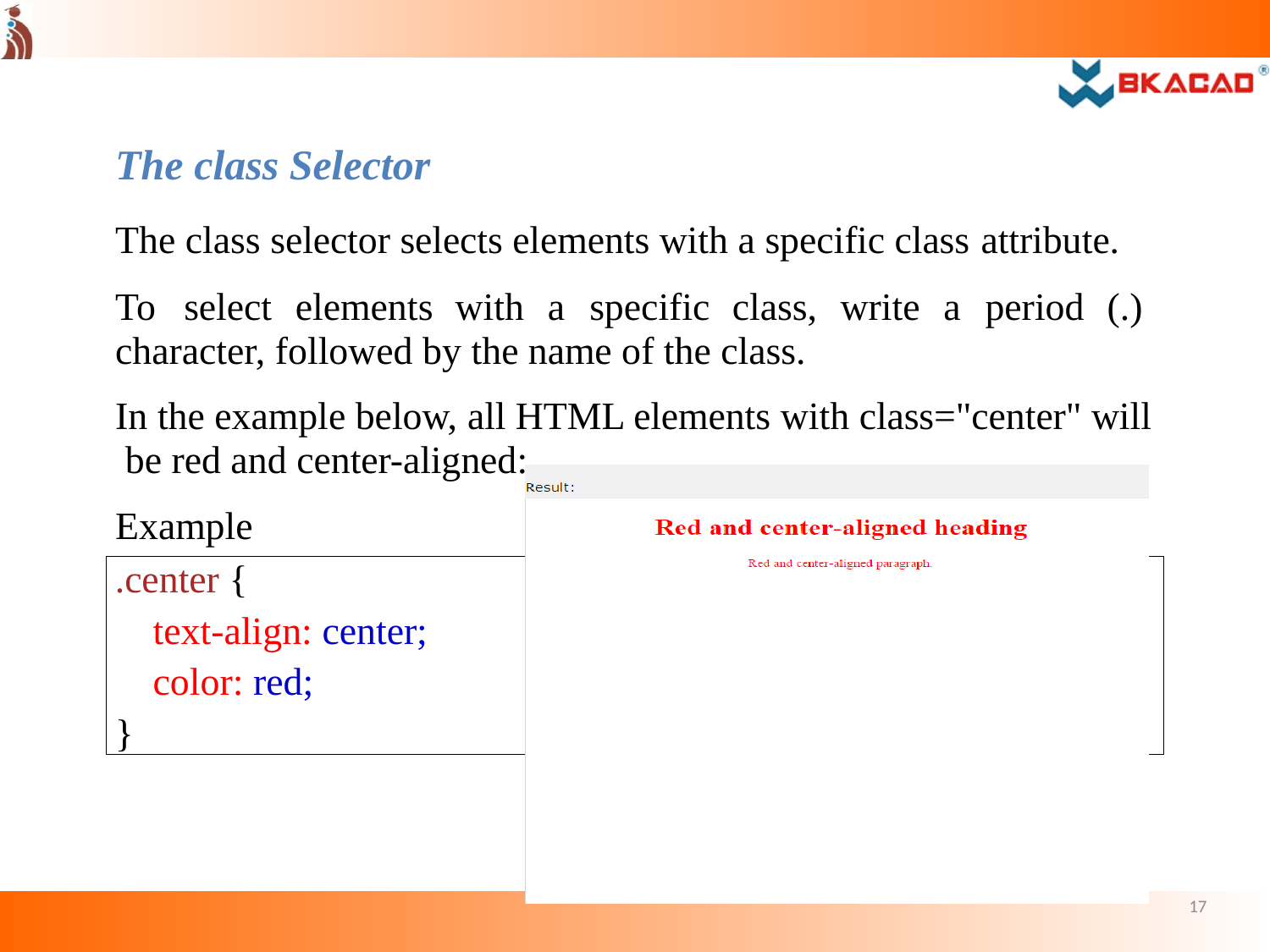

The class Selector
The class selector selects elements with a specific class attribute.
To	select	elements	with	a	specific	class,	write	a	period	(.)  character, followed by the name of the class.
In the example below, all HTML elements with class="center" will  be red and center-aligned:
Example

.center {
text-align: center;  color: red;
}
17